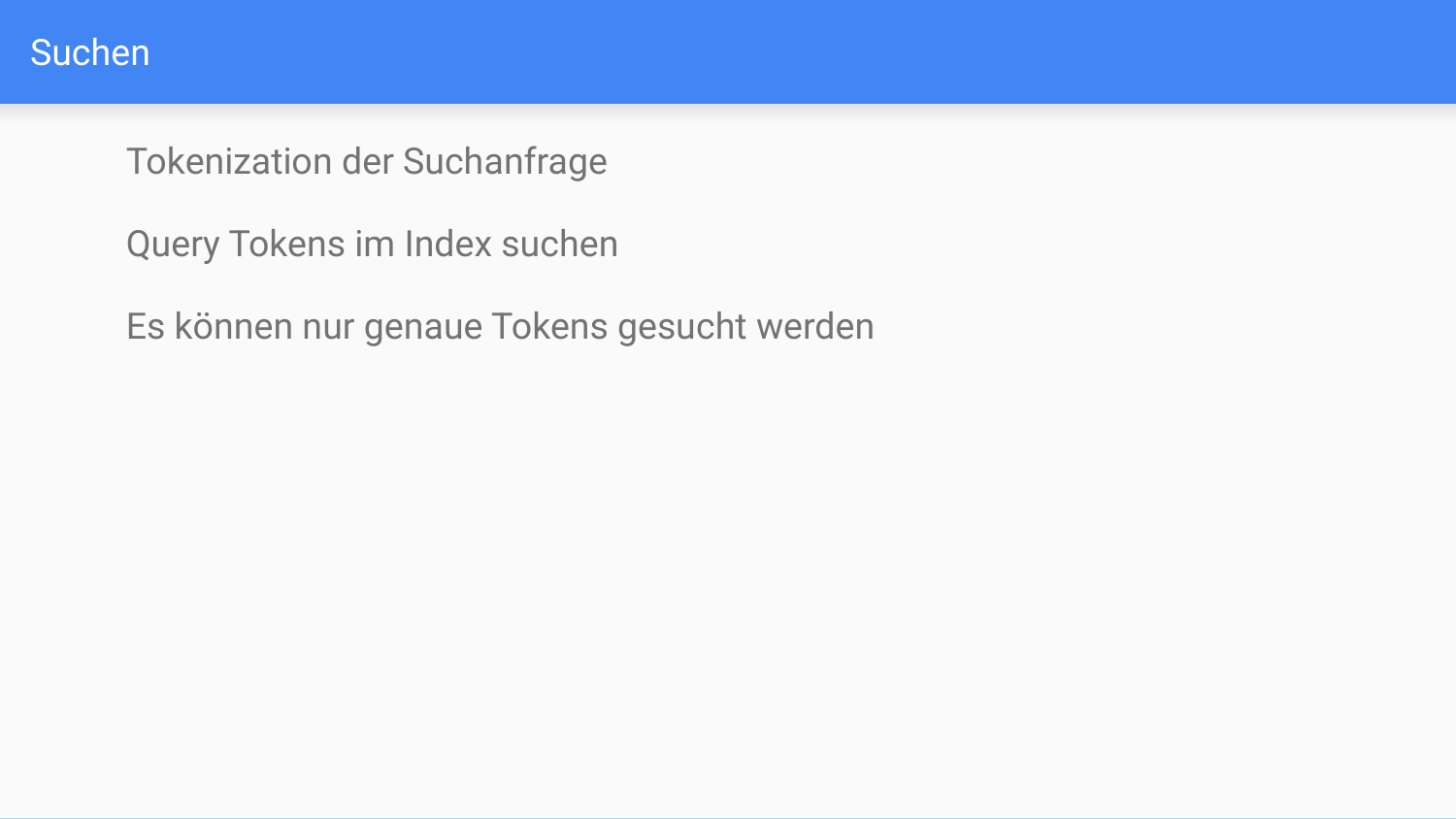

# Suchen
Tokenization der Suchanfrage
Query Tokens im Index suchen
Es können nur genaue Tokens gesucht werden